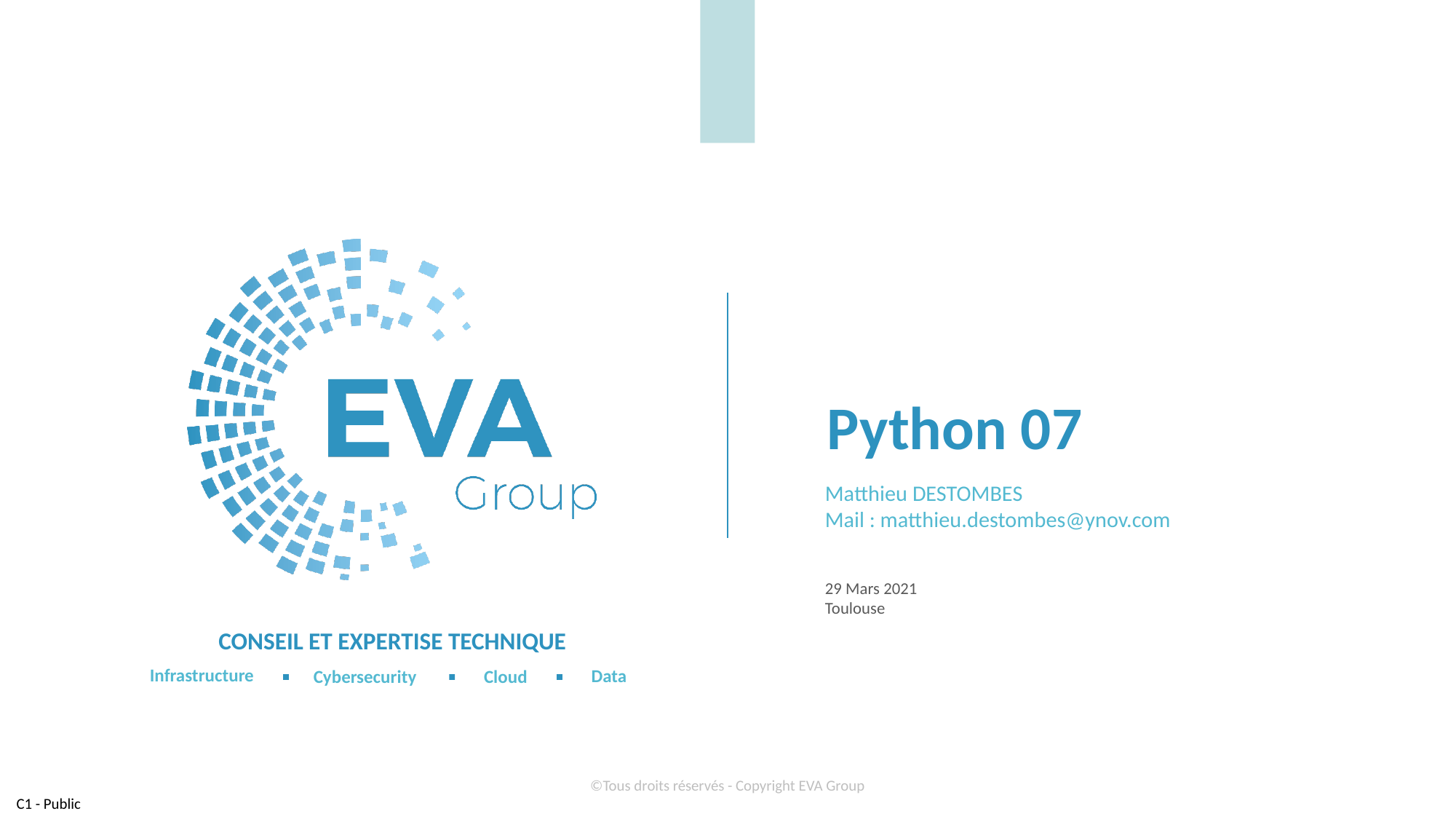

# Python 07
Matthieu DESTOMBES
Mail : matthieu.destombes@ynov.com

29 Mars 2021
Toulouse